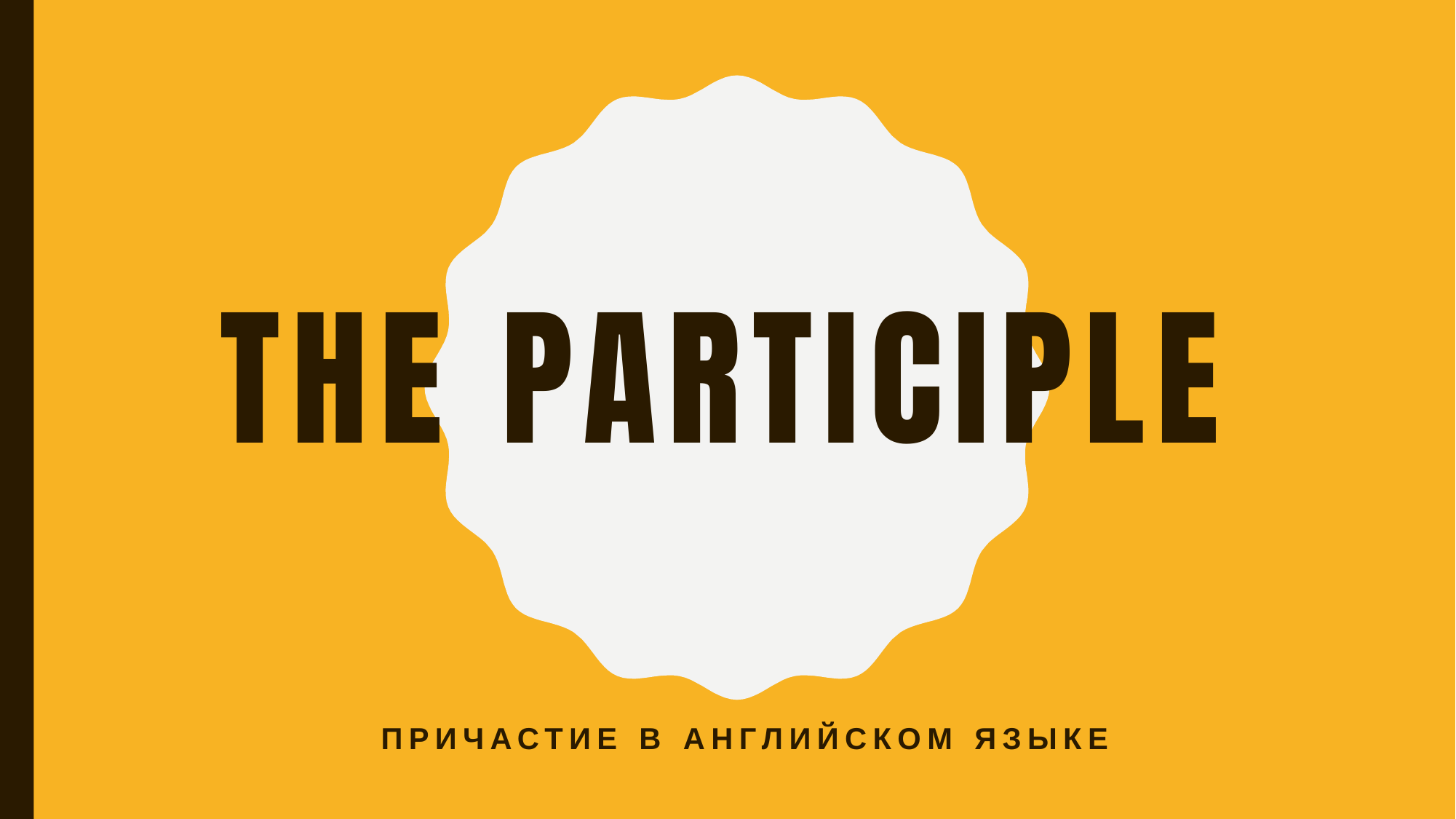

# The PARTICIPLE
Причастие в английском языке